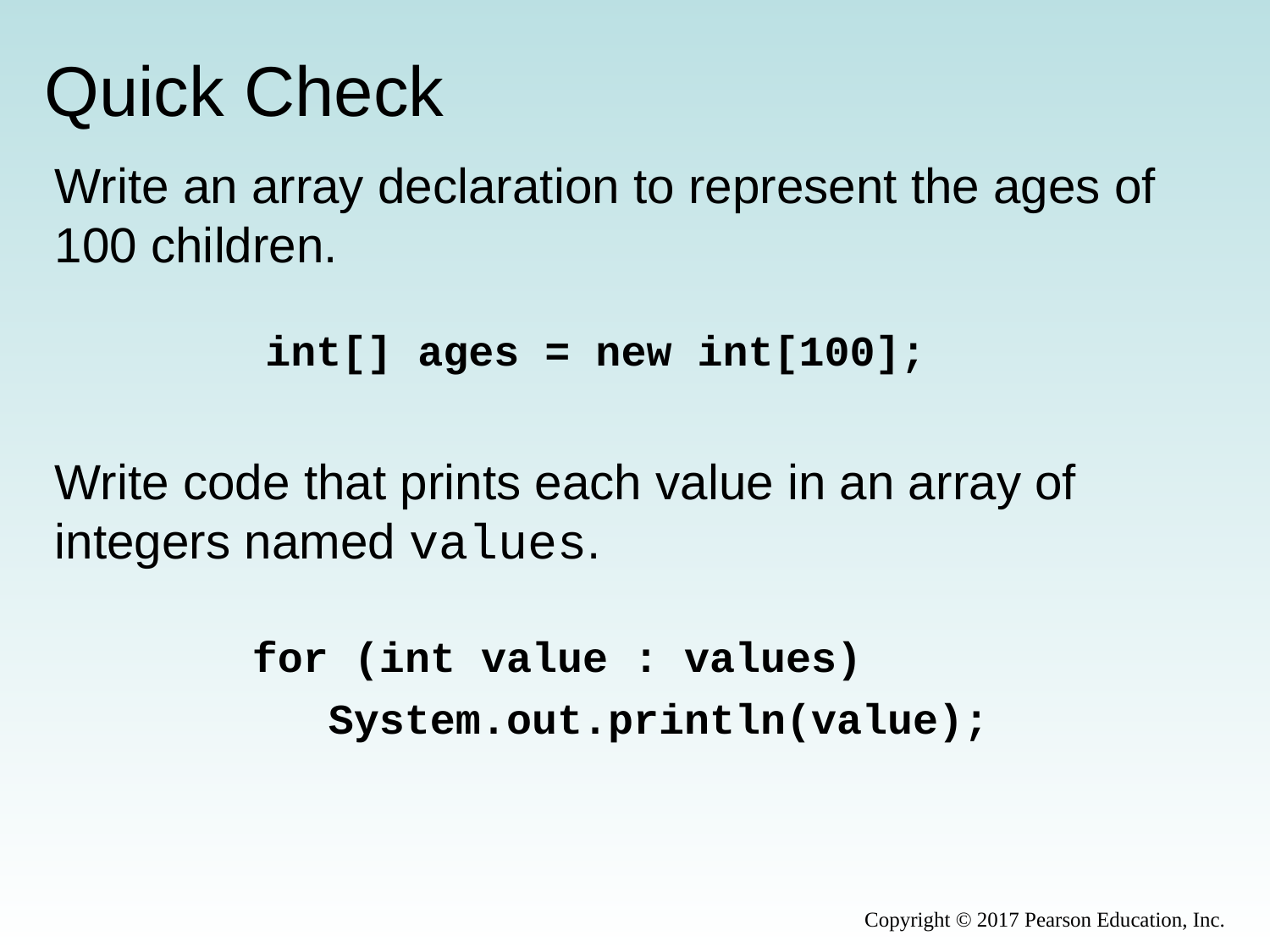

# Quick Check
Write an array declaration to represent the ages of 100 children.

Write code that prints each value in an array of integers named values.

int[] ages = new int[100];
for (int value : values)
   System.out.println(value);
Copyright © 2017 Pearson Education, Inc.